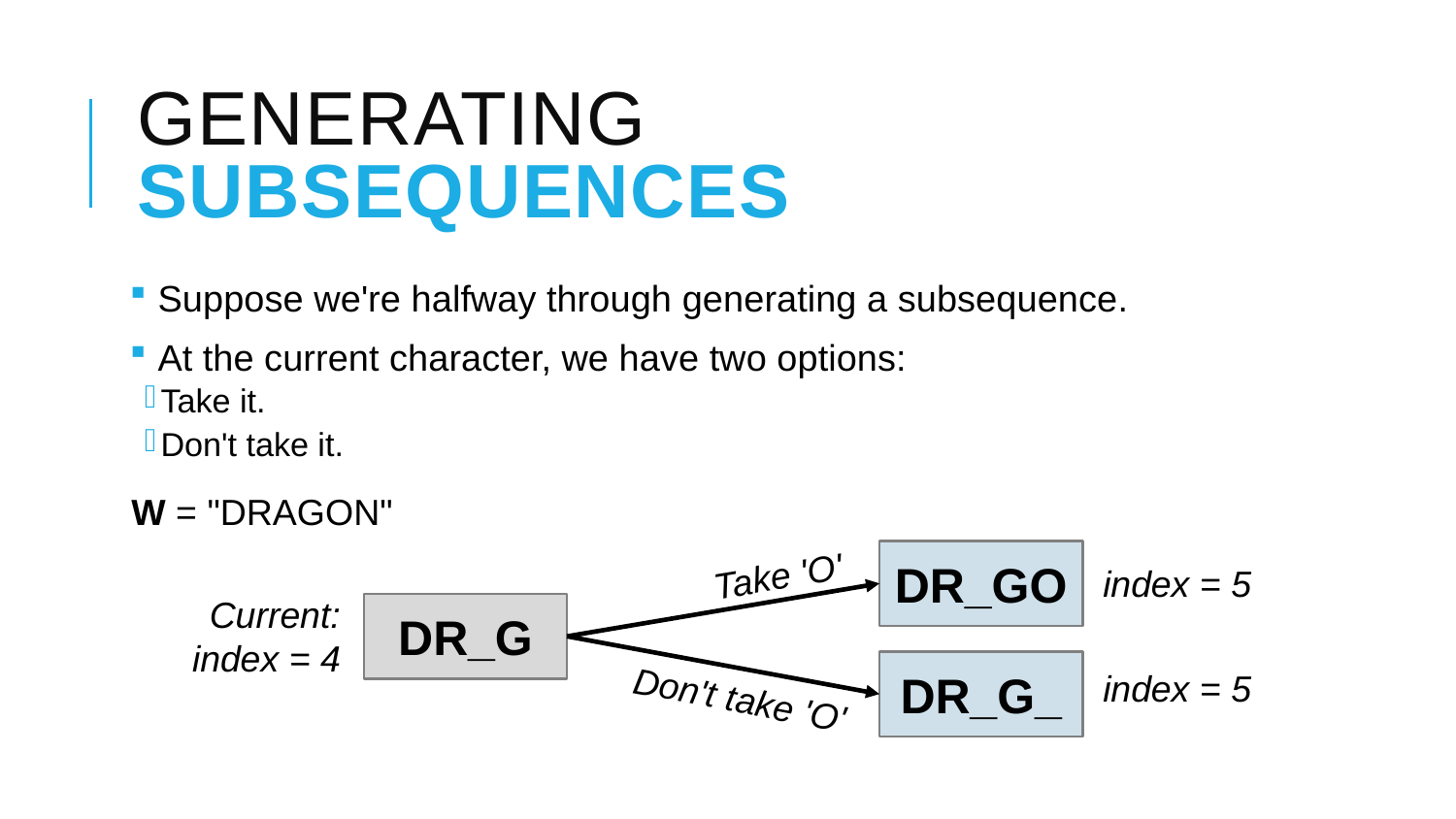

# Generating SUBSEQUENCES
Suppose we're halfway through generating a subsequence.
At the current character, we have two options:
Take it.
Don't take it.
W = "DRAGON"
DR_GO
Take 'O'
index = 5
Current:
index = 4
DR_G
DR_G_
index = 5
Don't take 'O'